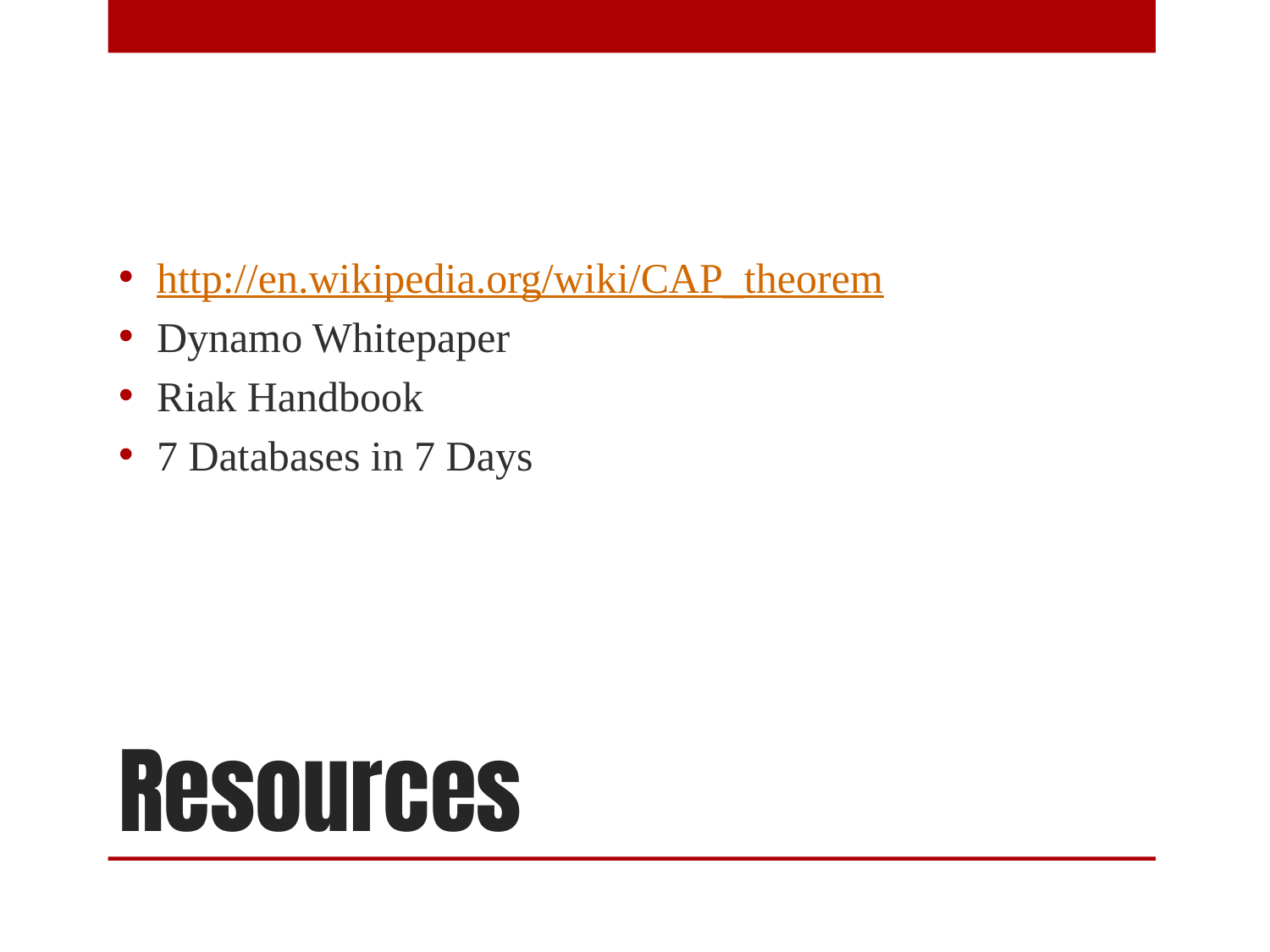

http://en.wikipedia.org/wiki/CAP_theorem
Dynamo Whitepaper
Riak Handbook
7 Databases in 7 Days
# Resources